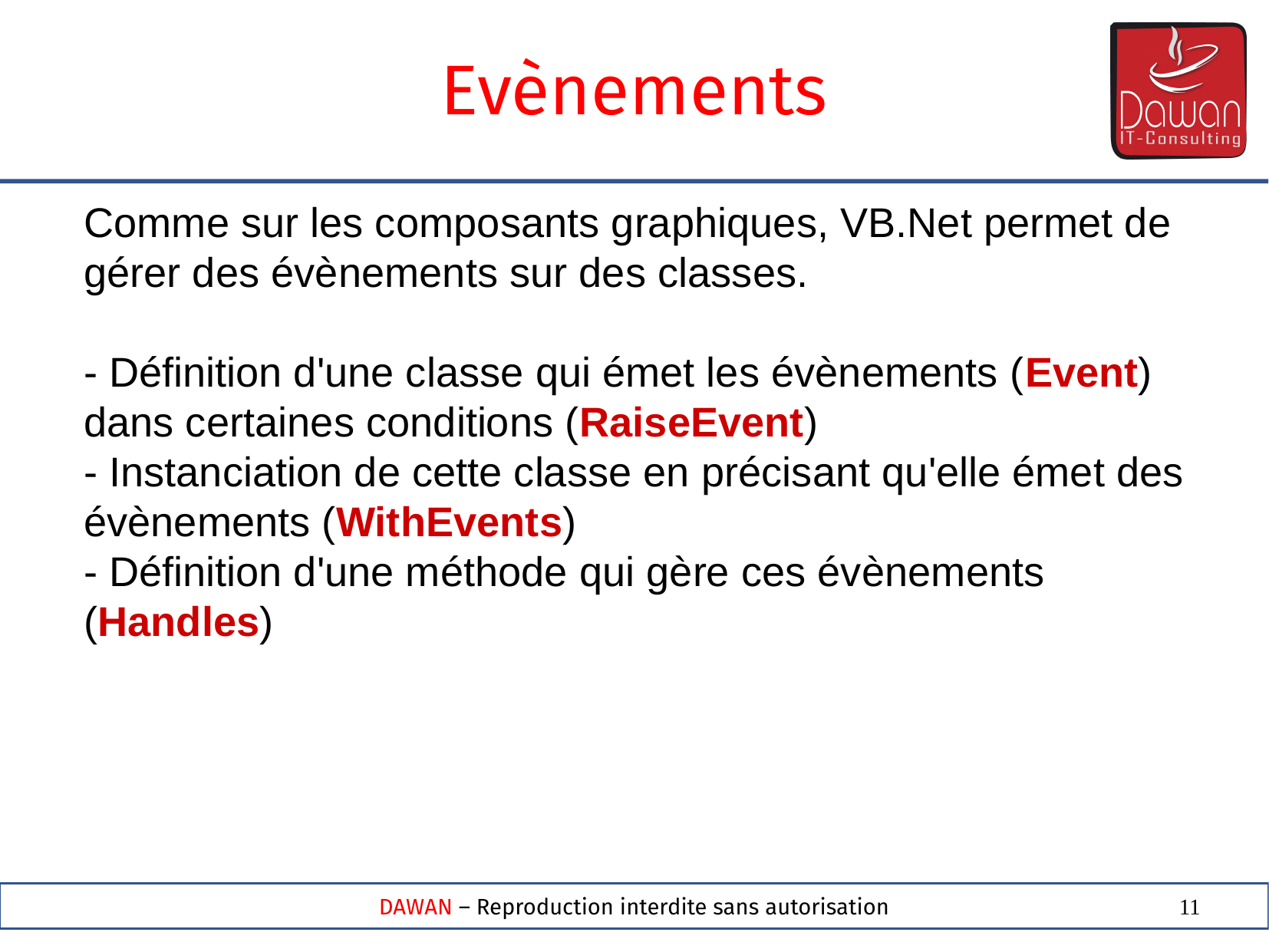

Evènements
Comme sur les composants graphiques, VB.Net permet de gérer des évènements sur des classes.

- Définition d'une classe qui émet les évènements (Event) dans certaines conditions (RaiseEvent)
- Instanciation de cette classe en précisant qu'elle émet des évènements (WithEvents)
- Définition d'une méthode qui gère ces évènements (Handles)

11